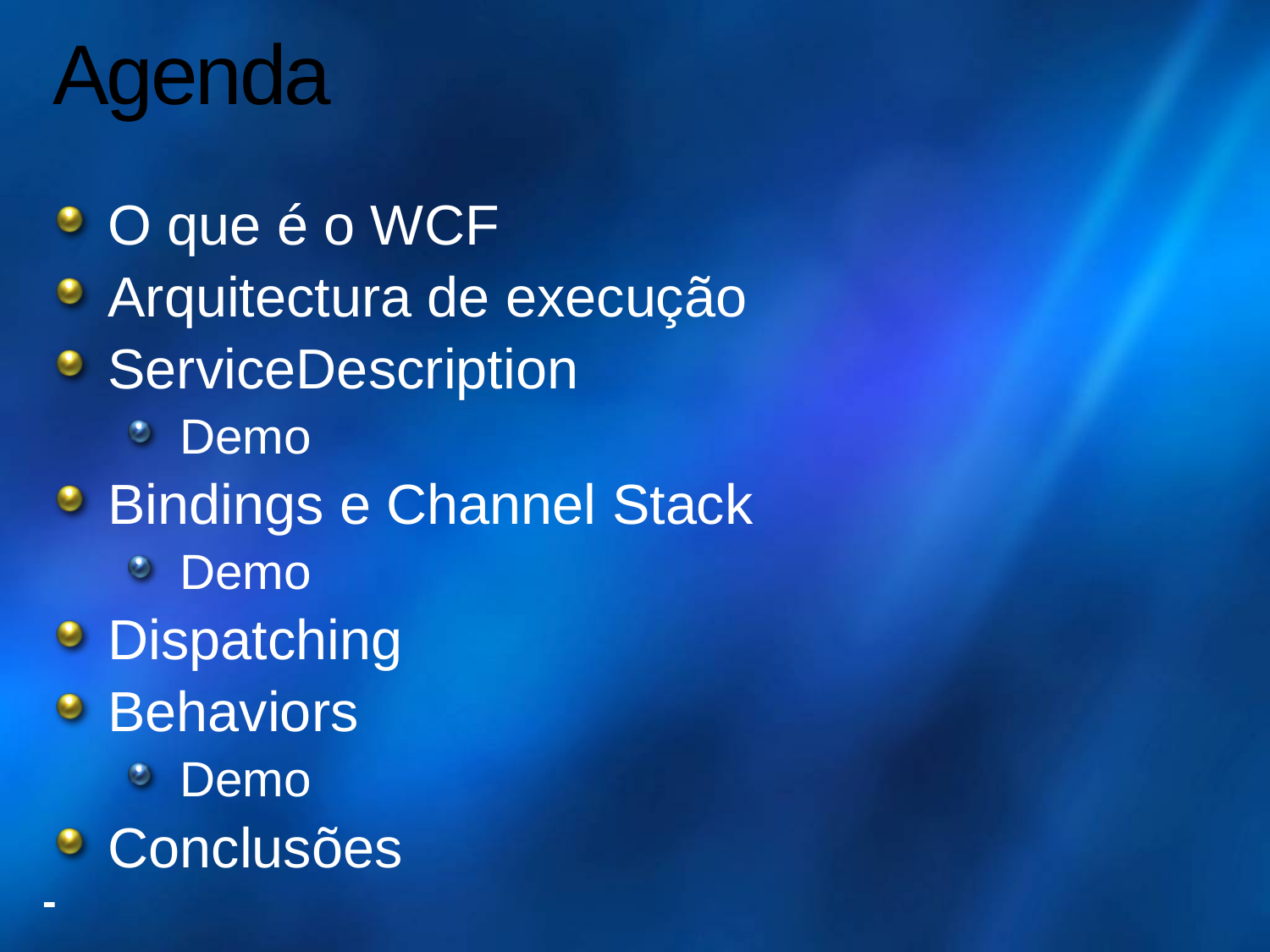

# Agenda
O que é o WCF
Arquitectura de execução
ServiceDescription
Demo
Bindings e Channel Stack
Demo
Dispatching
Behaviors
Demo
Conclusões

-